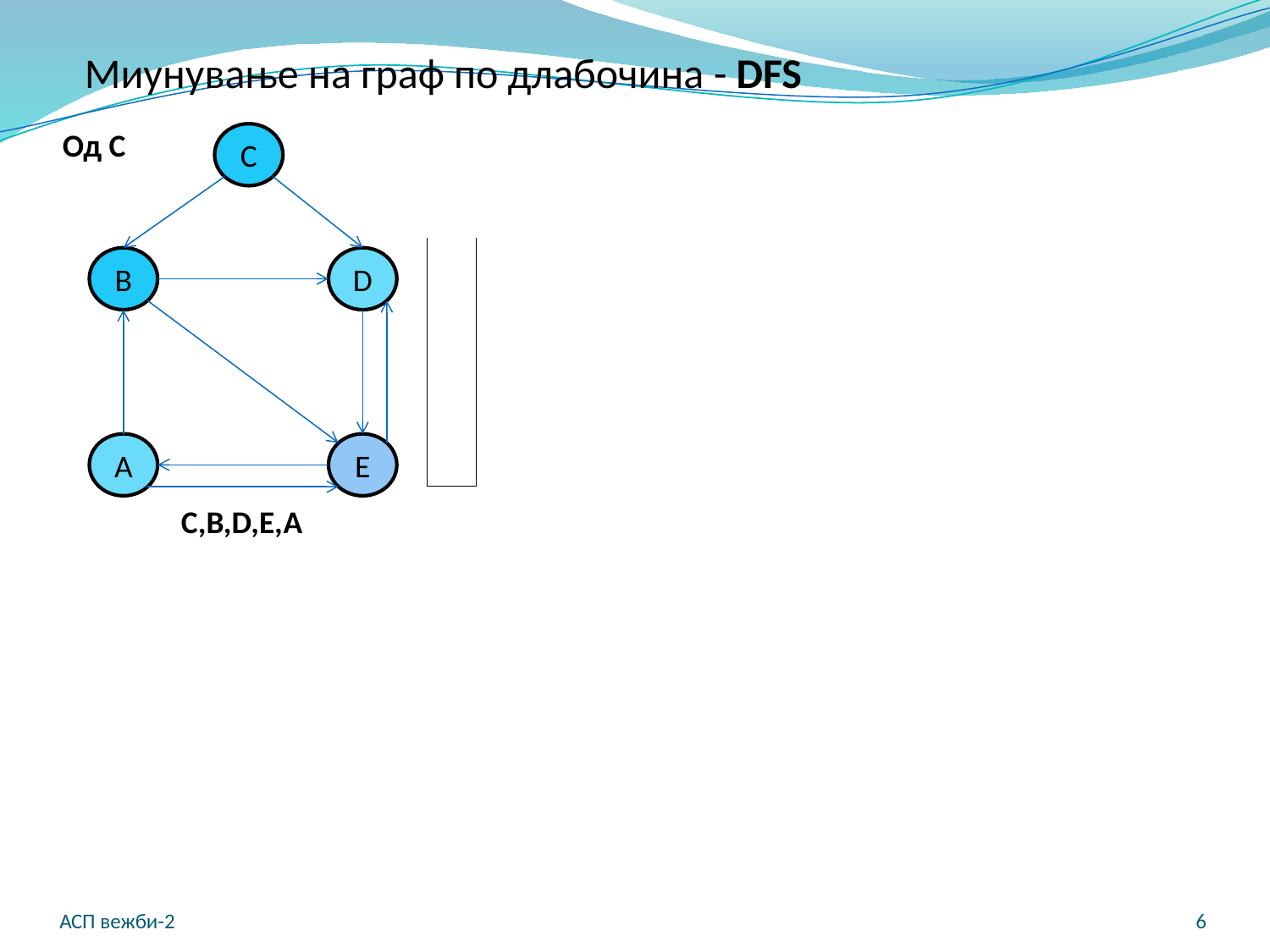

Миунување на граф по длабочина - DFS
Од C
C
B
D
A
E

C,B,D,E,A
АСП вежби-2
6